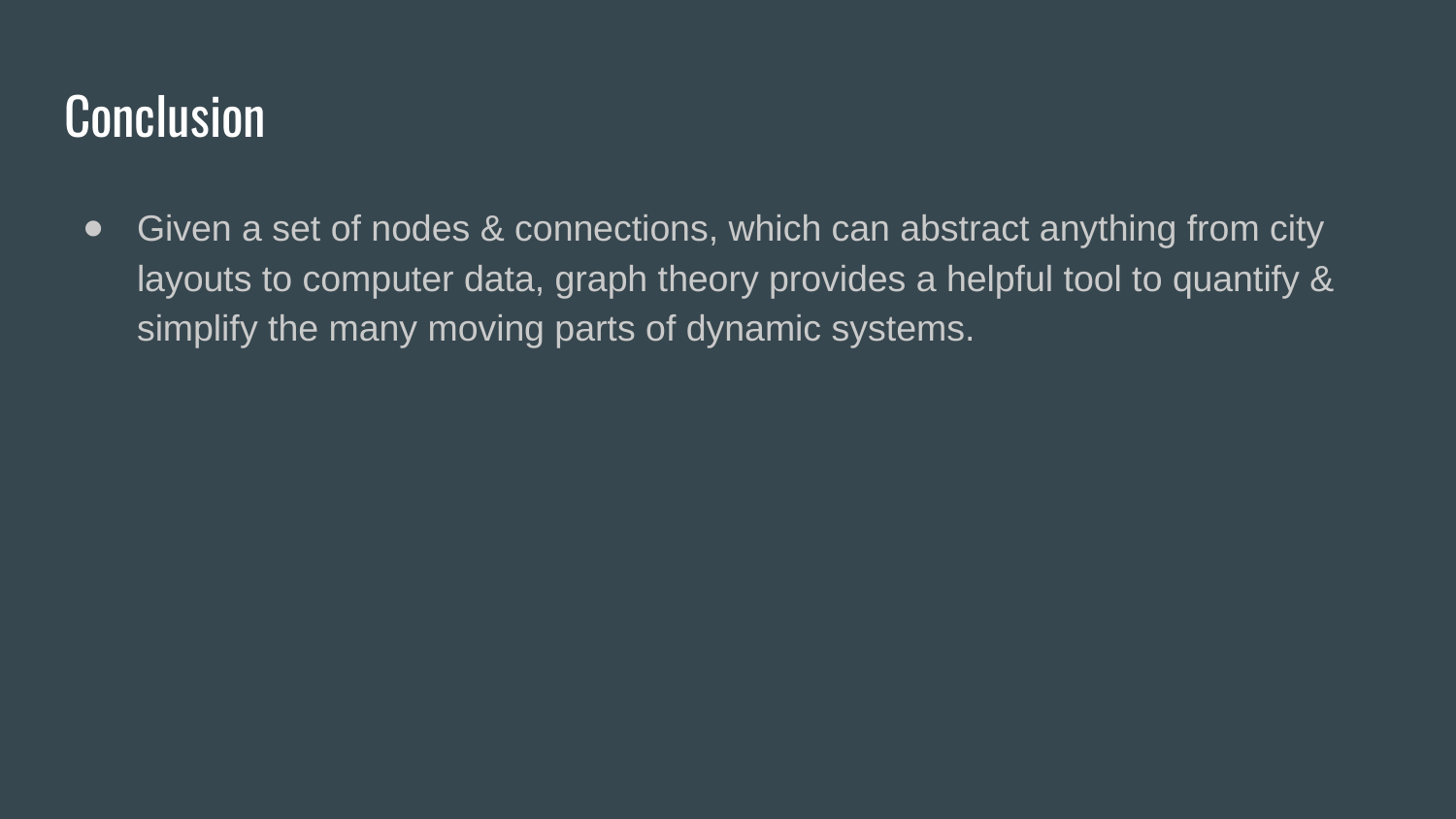

# Conclusion
Given a set of nodes & connections, which can abstract anything from city layouts to computer data, graph theory provides a helpful tool to quantify & simplify the many moving parts of dynamic systems.